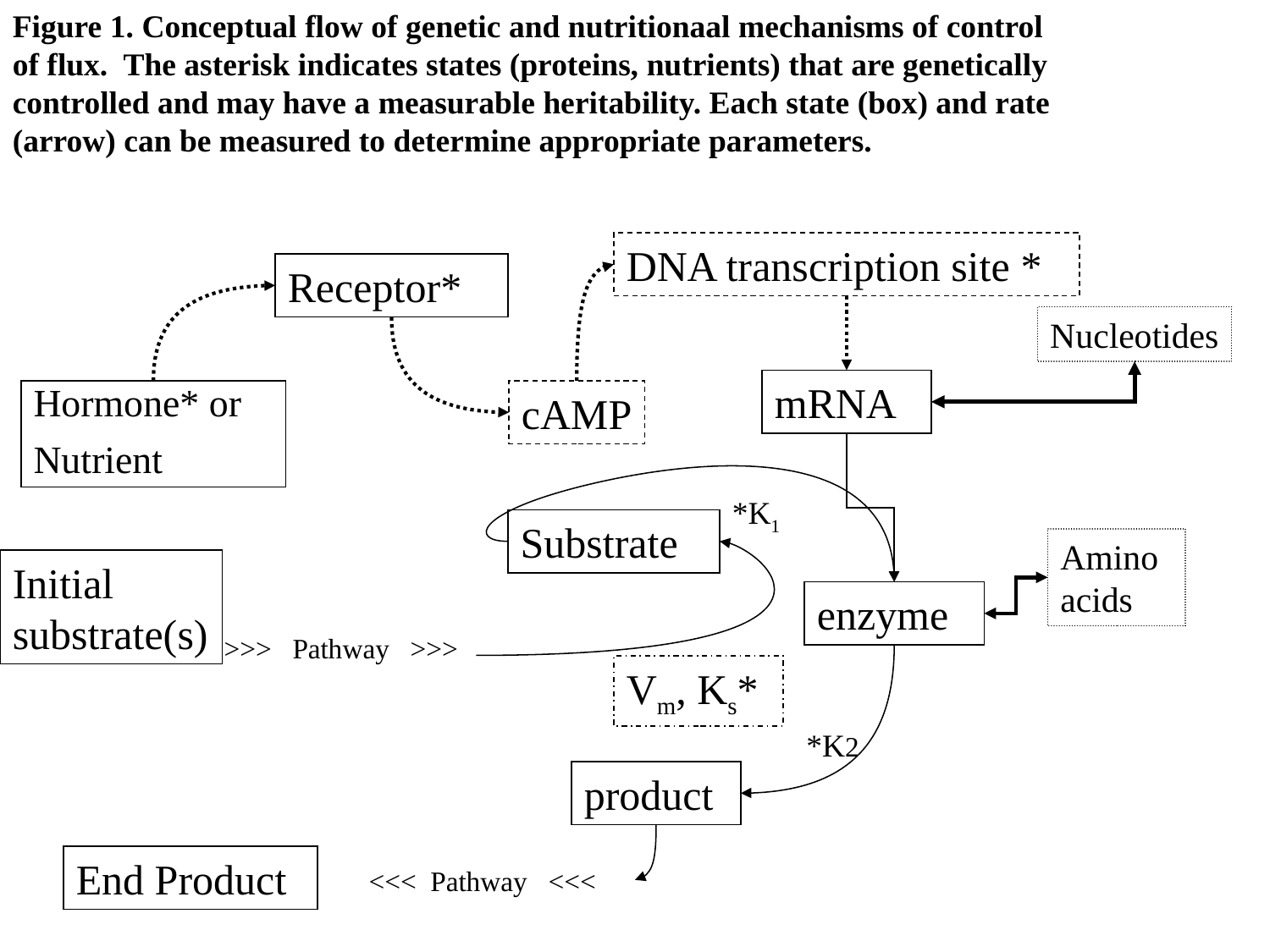

Figure 1. Conceptual flow of genetic and nutritionaal mechanisms of control of flux.  The asterisk indicates states (proteins, nutrients) that are genetically controlled and may have a measurable heritability. Each state (box) and rate (arrow) can be measured to determine appropriate parameters.
DNA transcription site *
Receptor*
Nucleotides
mRNA
Hormone* or
Nutrient
cAMP
*K1
Substrate
Amino acids
Initial substrate(s)
enzyme
>>>   Pathway   >>>
Vm, Ks*
*K2
product
End Product
 <<<  Pathway   <<<